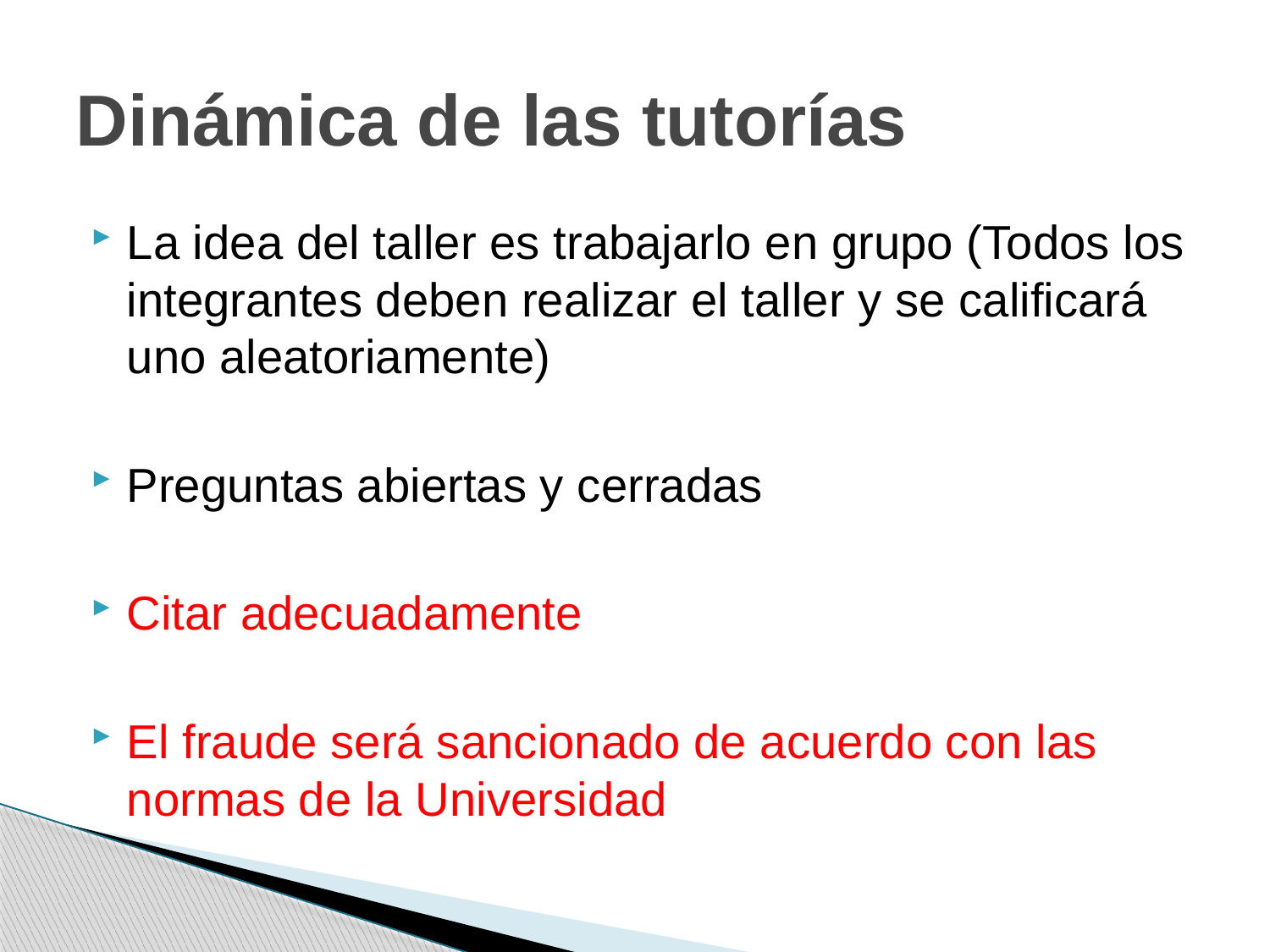

# Dinámica de las tutorías
La idea del taller es trabajarlo en grupo (Todos los integrantes deben realizar el taller y se calificará uno aleatoriamente)

Preguntas abiertas y cerradas

Citar adecuadamente

El fraude será sancionado de acuerdo con las normas de la Universidad